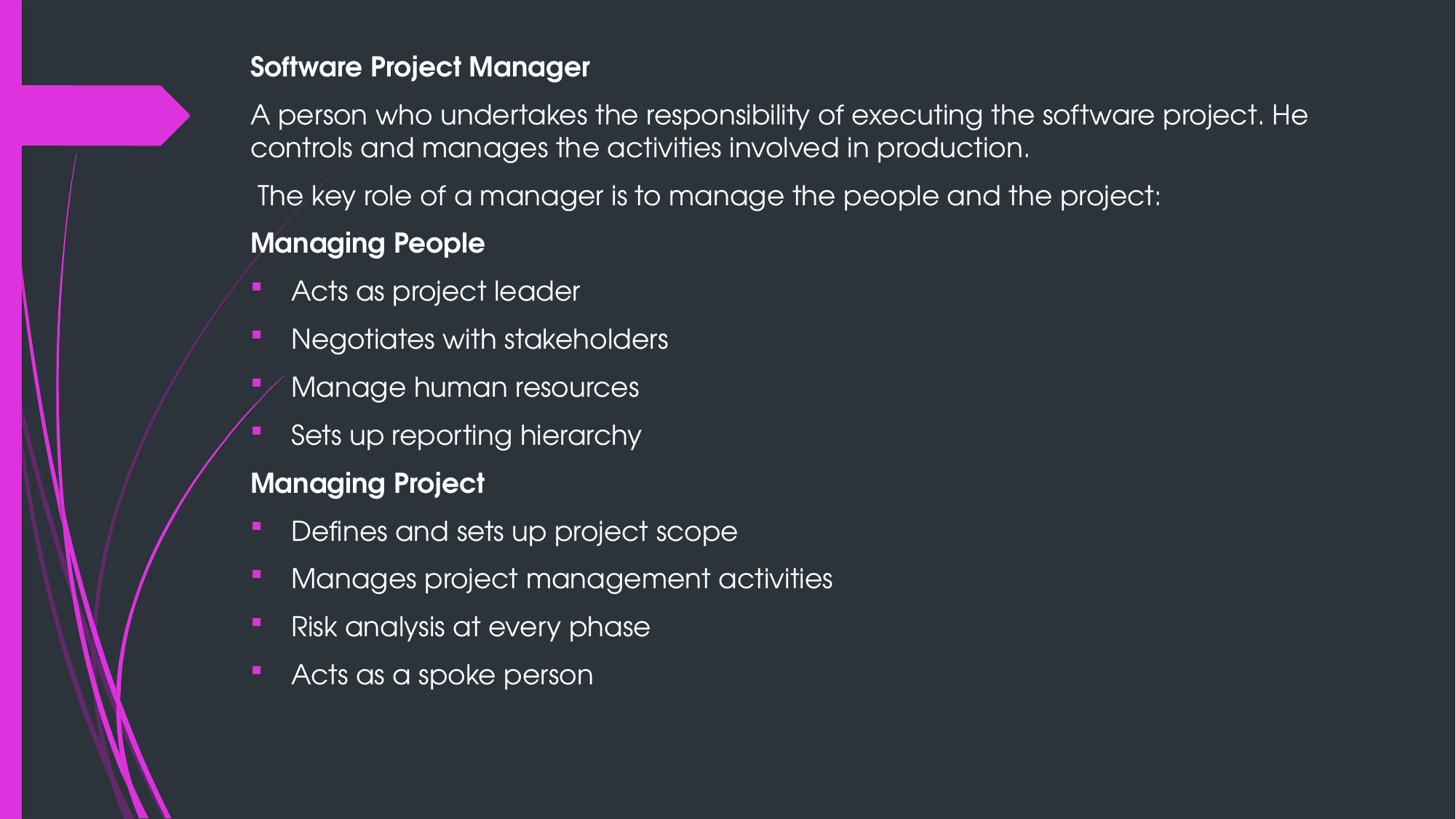

Software Project Manager
A person who undertakes the responsibility of executing the software project. He controls and manages the activities involved in production.
 The key role of a manager is to manage the people and the project:
Managing People
Acts as project leader
Negotiates with stakeholders
Manage human resources
Sets up reporting hierarchy
Managing Project
Defines and sets up project scope
Manages project management activities
Risk analysis at every phase
Acts as a spoke person